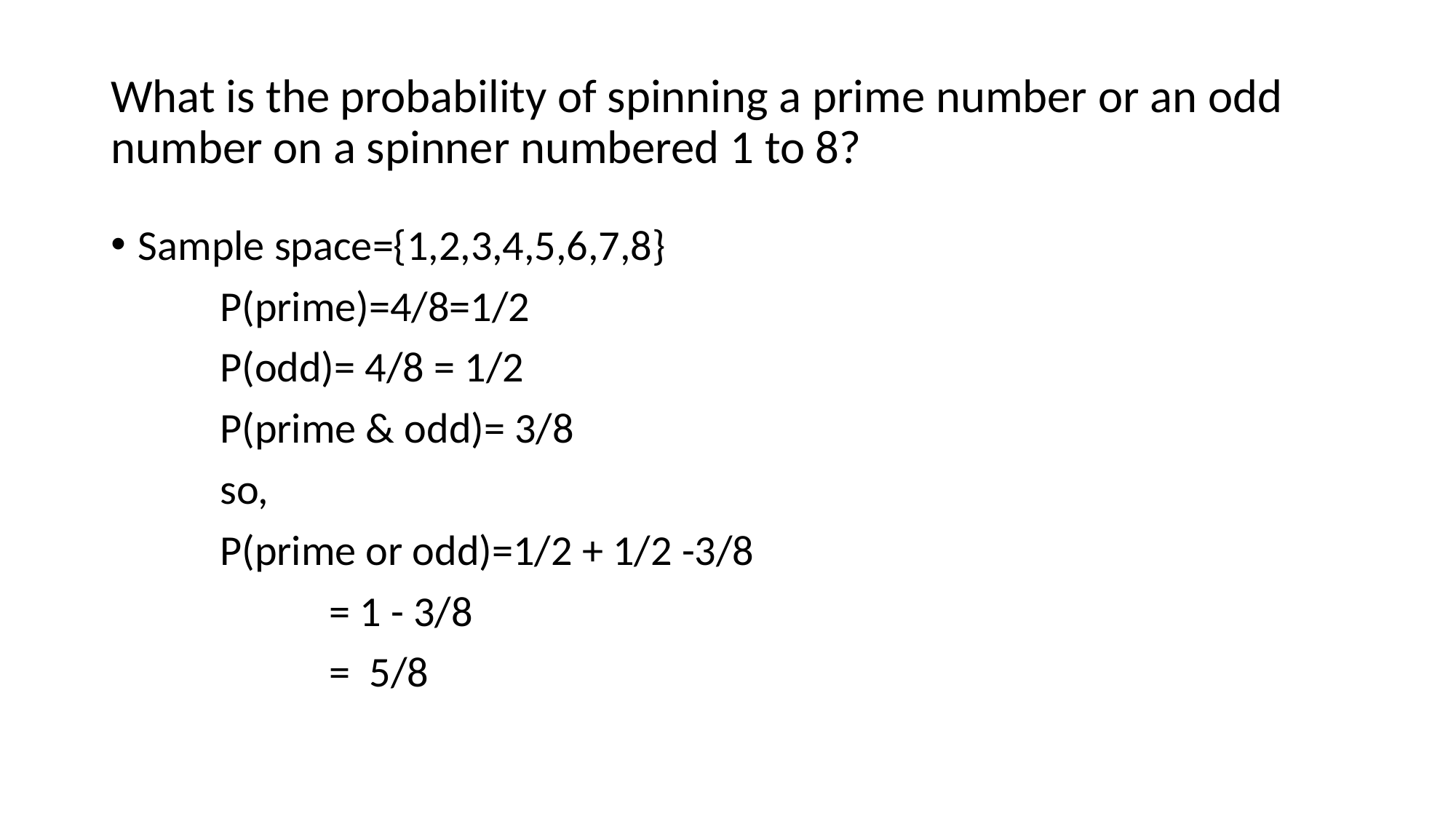

# What is the probability of spinning a prime number or an odd number on a spinner numbered 1 to 8?
Sample space={1,2,3,4,5,6,7,8}
 	P(prime)=4/8=1/2
	P(odd)= 4/8 = 1/2
	P(prime & odd)= 3/8
	so,
	P(prime or odd)=1/2 + 1/2 -3/8
		= 1 - 3/8
		=  5/8